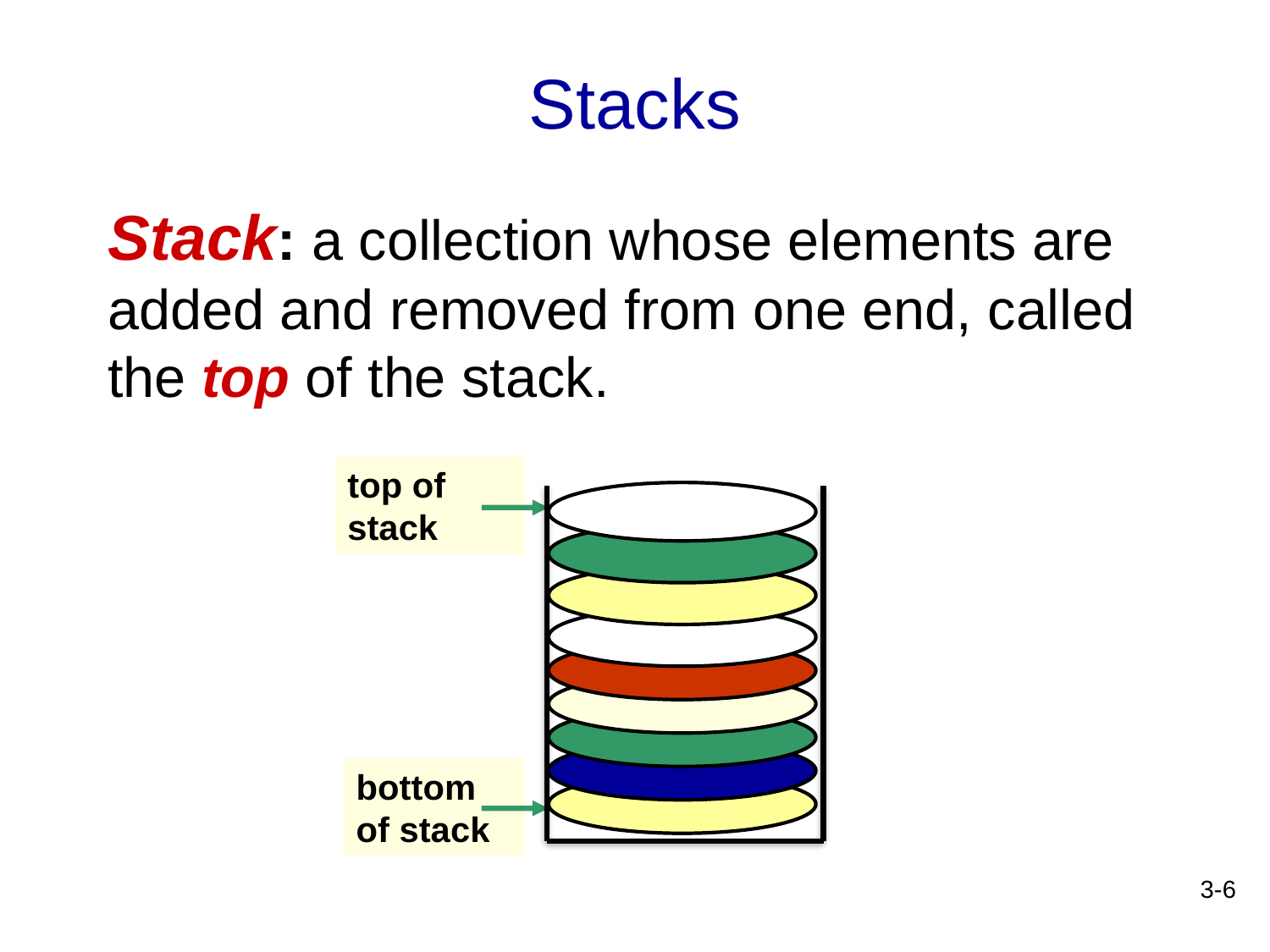

# Stacks
Stack: a collection whose elements are added and removed from one end, called the top of the stack.
top of stack

bottom of stack

3-6